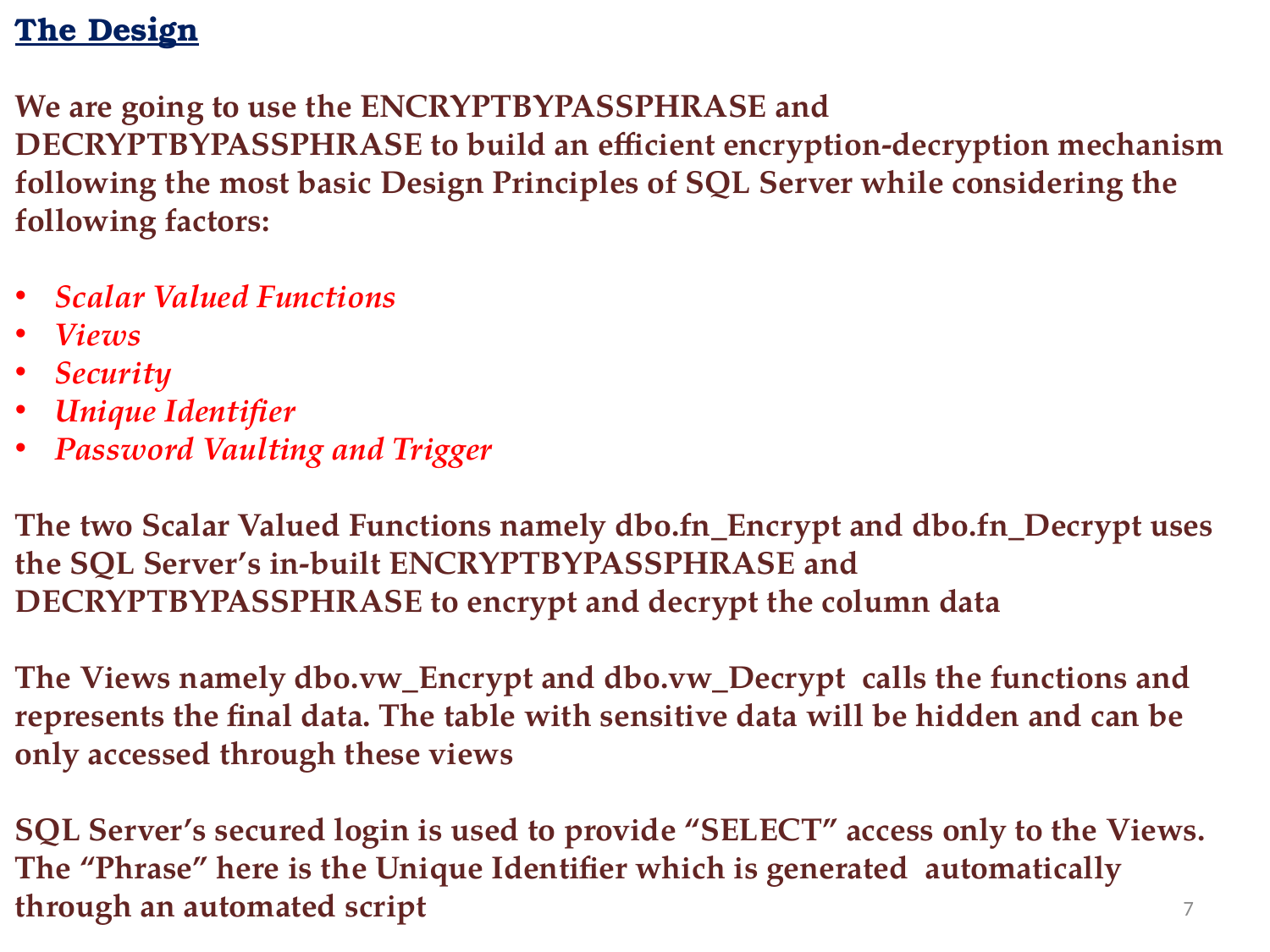

The Design

We are going to use the ENCRYPTBYPASSPHRASE and DECRYPTBYPASSPHRASE to build an efficient encryption-decryption mechanism following the most basic Design Principles of SQL Server while considering the following factors:

Scalar Valued Functions
Views
Security
Unique Identifier
Password Vaulting and Trigger

The two Scalar Valued Functions namely dbo.fn_Encrypt and dbo.fn_Decrypt uses the SQL Server’s in-built ENCRYPTBYPASSPHRASE and DECRYPTBYPASSPHRASE to encrypt and decrypt the column data

The Views namely dbo.vw_Encrypt and dbo.vw_Decrypt  calls the functions and represents the final data. The table with sensitive data will be hidden and can be only accessed through these views

SQL Server’s secured login is used to provide “SELECT” access only to the Views. The “Phrase” here is the Unique Identifier which is generated  automatically through an automated script
7